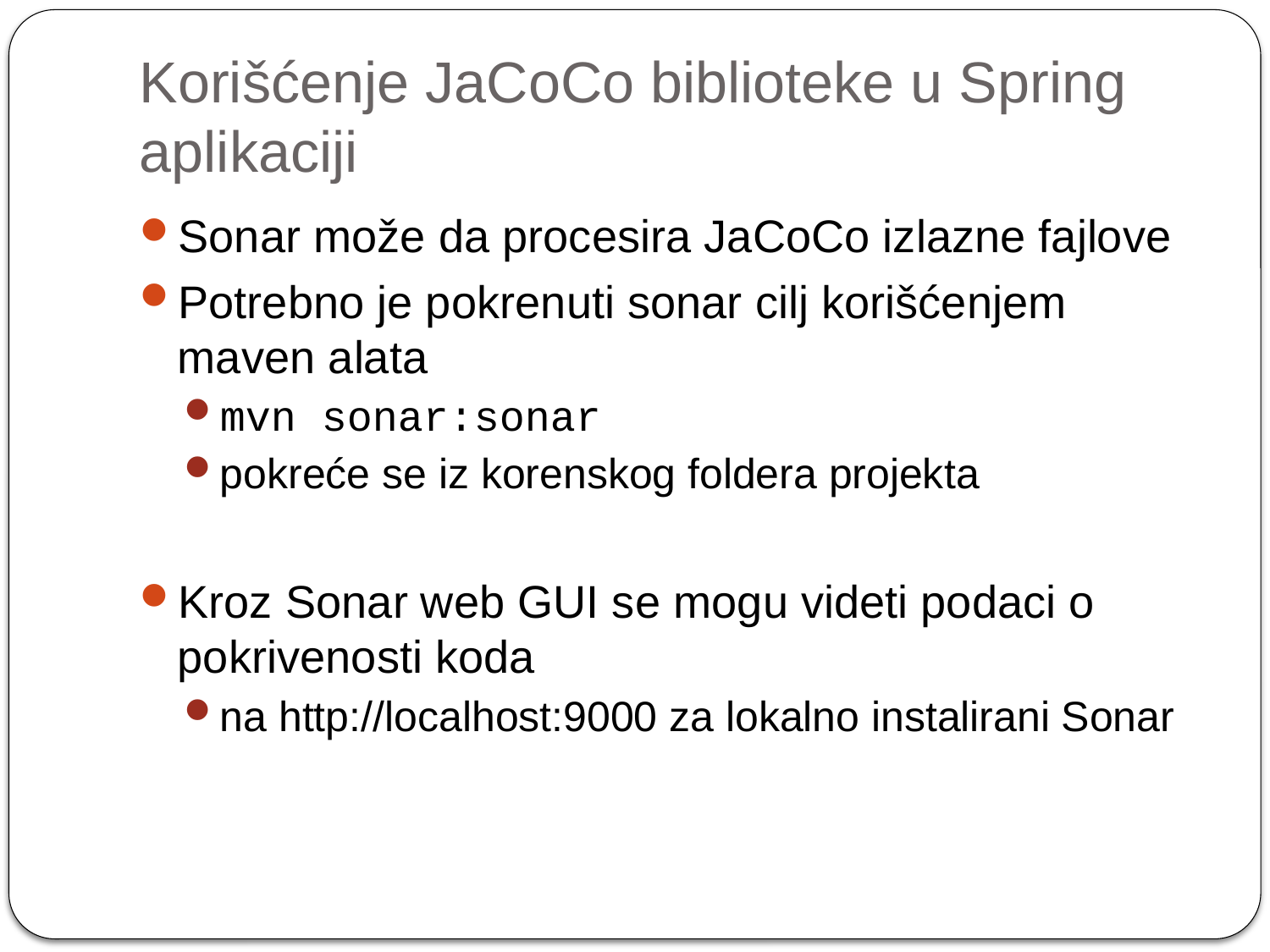

# Korišćenje JaCoCo biblioteke u Spring aplikaciji
Sonar može da procesira JaCoCo izlazne fajlove
Potrebno je pokrenuti sonar cilj korišćenjem maven alata
mvn sonar:sonar
pokreće se iz korenskog foldera projekta

Kroz Sonar web GUI se mogu videti podaci o pokrivenosti koda
na http://localhost:9000 za lokalno instalirani Sonar